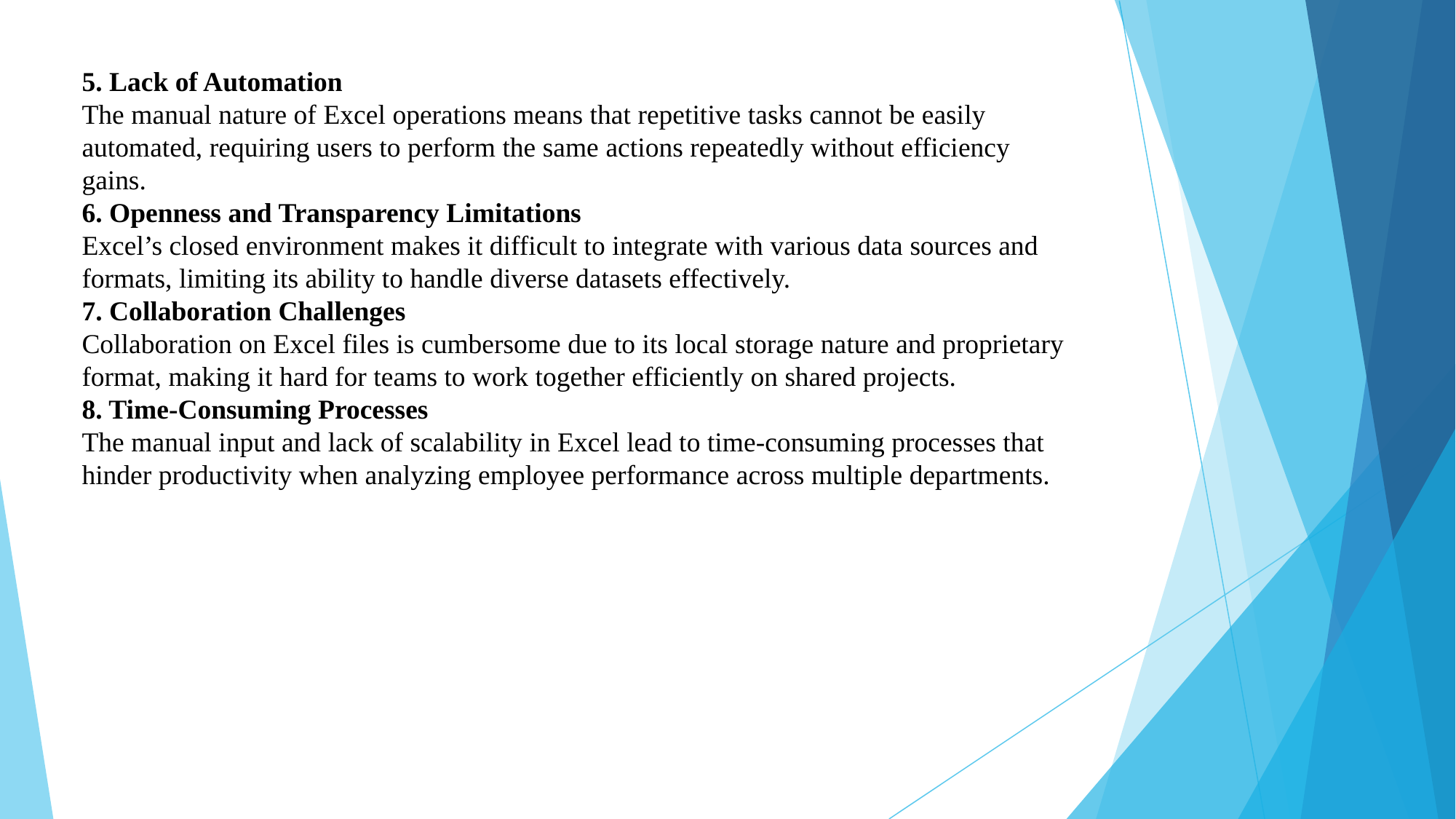

# 5. Lack of Automation The manual nature of Excel operations means that repetitive tasks cannot be easily automated, requiring users to perform the same actions repeatedly without efficiency gains. 6. Openness and Transparency Limitations Excel’s closed environment makes it difficult to integrate with various data sources and formats, limiting its ability to handle diverse datasets effectively. 7. Collaboration Challenges Collaboration on Excel files is cumbersome due to its local storage nature and proprietary format, making it hard for teams to work together efficiently on shared projects. 8. Time-Consuming Processes The manual input and lack of scalability in Excel lead to time-consuming processes that hinder productivity when analyzing employee performance across multiple departments.